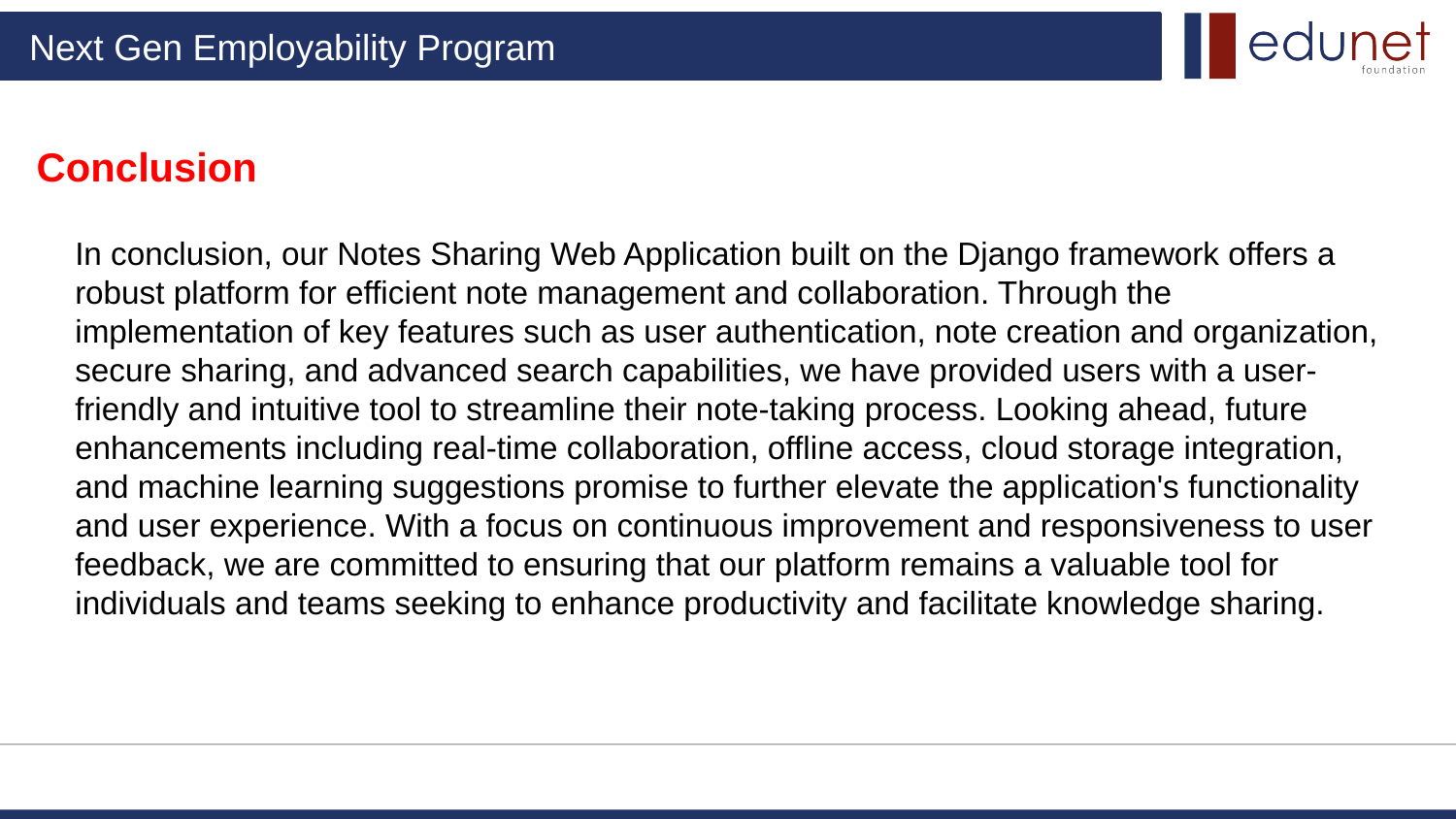

Conclusion

In conclusion, our Notes Sharing Web Application built on the Django framework offers a robust platform for efficient note management and collaboration. Through the implementation of key features such as user authentication, note creation and organization, secure sharing, and advanced search capabilities, we have provided users with a user-friendly and intuitive tool to streamline their note-taking process. Looking ahead, future enhancements including real-time collaboration, offline access, cloud storage integration, and machine learning suggestions promise to further elevate the application's functionality and user experience. With a focus on continuous improvement and responsiveness to user feedback, we are committed to ensuring that our platform remains a valuable tool for individuals and teams seeking to enhance productivity and facilitate knowledge sharing.